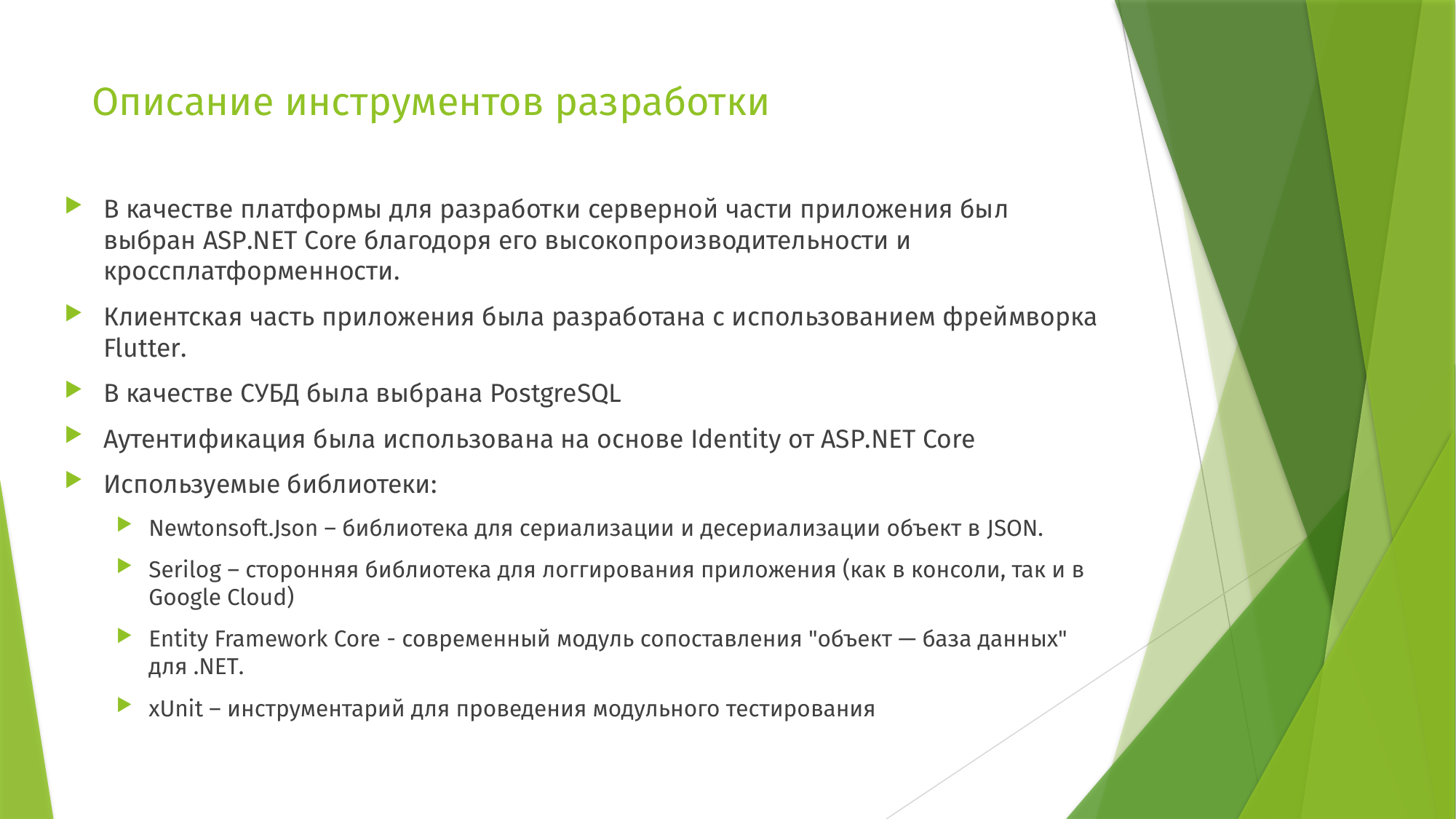

# Описание инструментов разработки
В качестве платформы для разработки серверной части приложения был выбран ASP.NET Core благодоря его высокопроизводительности и кроссплатформенности.
Клиентская часть приложения была разработана с использованием фреймворка Flutter.
В качестве СУБД была выбрана PostgreSQL
Аутентификация была использована на основе Identity от ASP.NET Core
Используемые библиотеки:
Newtonsoft.Json – библиотека для сериализации и десериализации объект в JSON.
Serilog – сторонняя библиотека для логгирования приложения (как в консоли, так и в Google Cloud)
Entity Framework Core - современный модуль сопоставления "объект — база данных" для .NET.
xUnit – инструментарий для проведения модульного тестирования